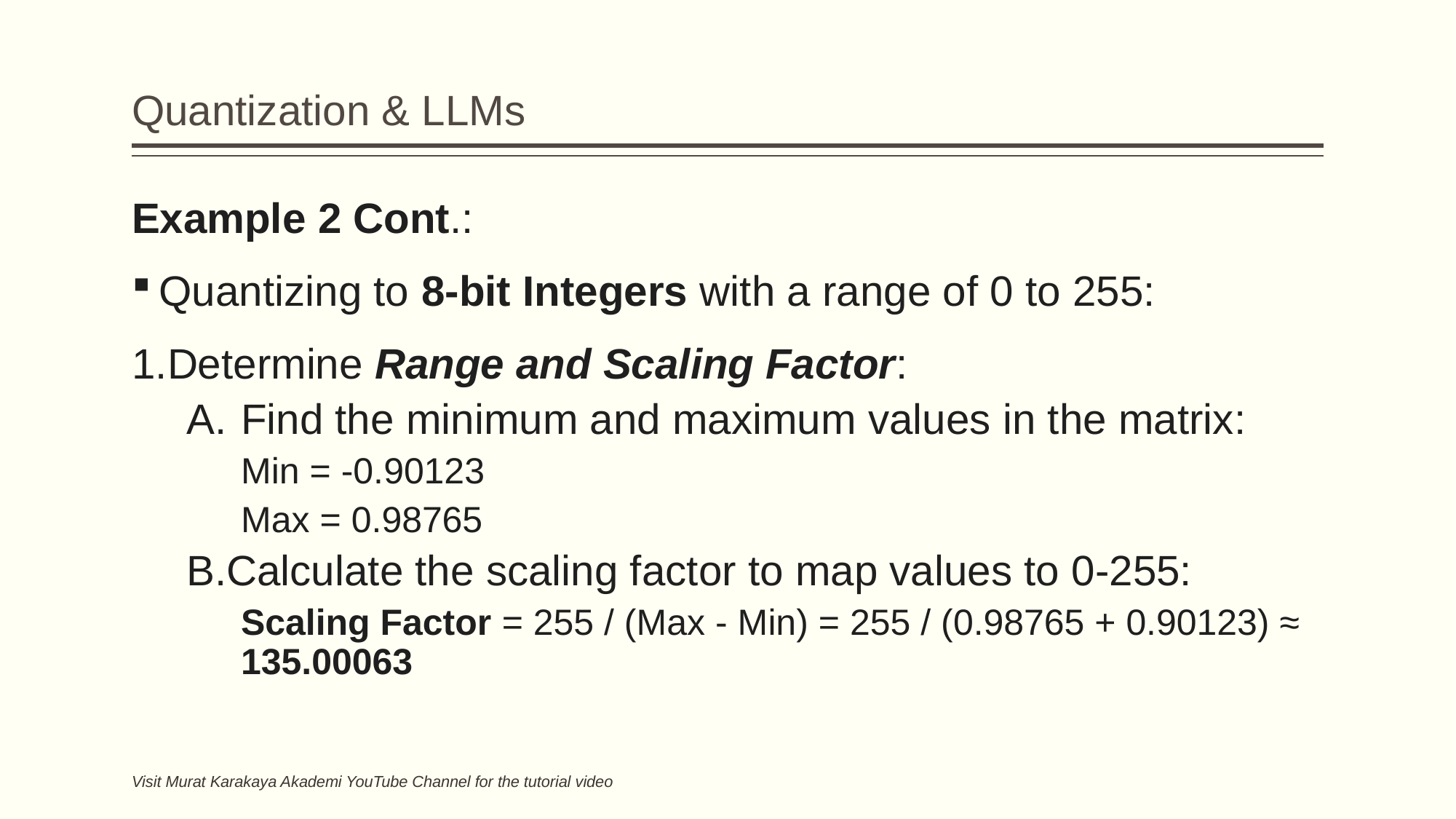

# Quantization & LLMs
Example 2 Cont.:
Quantizing to 8-bit Integers with a range of 0 to 255:
Determine Range and Scaling Factor:
Find the minimum and maximum values in the matrix:
Min = -0.90123
Max = 0.98765
Calculate the scaling factor to map values to 0-255:
Scaling Factor = 255 / (Max - Min) = 255 / (0.98765 + 0.90123) ≈ 135.00063

Visit Murat Karakaya Akademi YouTube Channel for the tutorial video